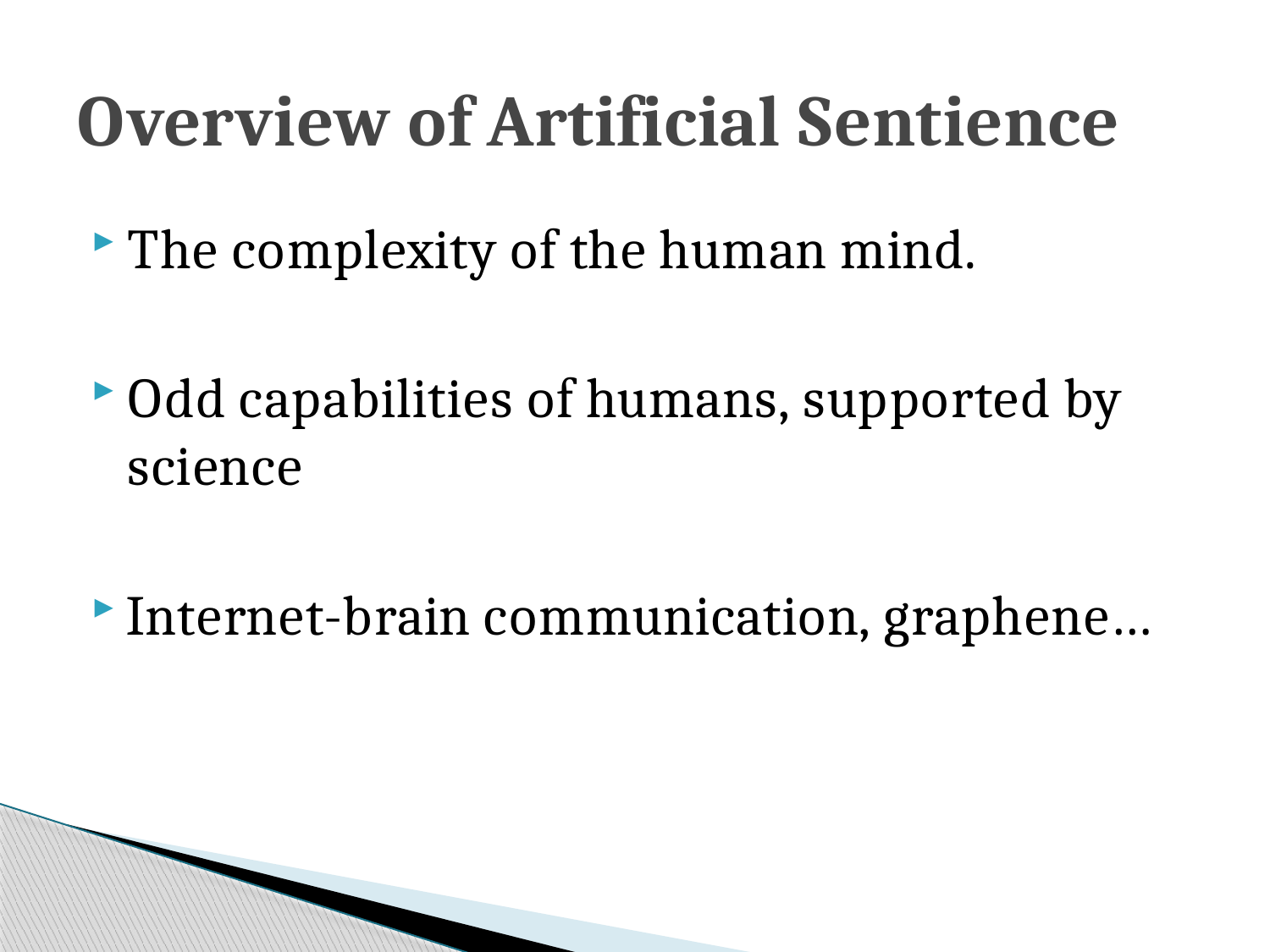

# Overview of Artificial Sentience
The complexity of the human mind.

Odd capabilities of humans, supported by science

Internet-brain communication, graphene…